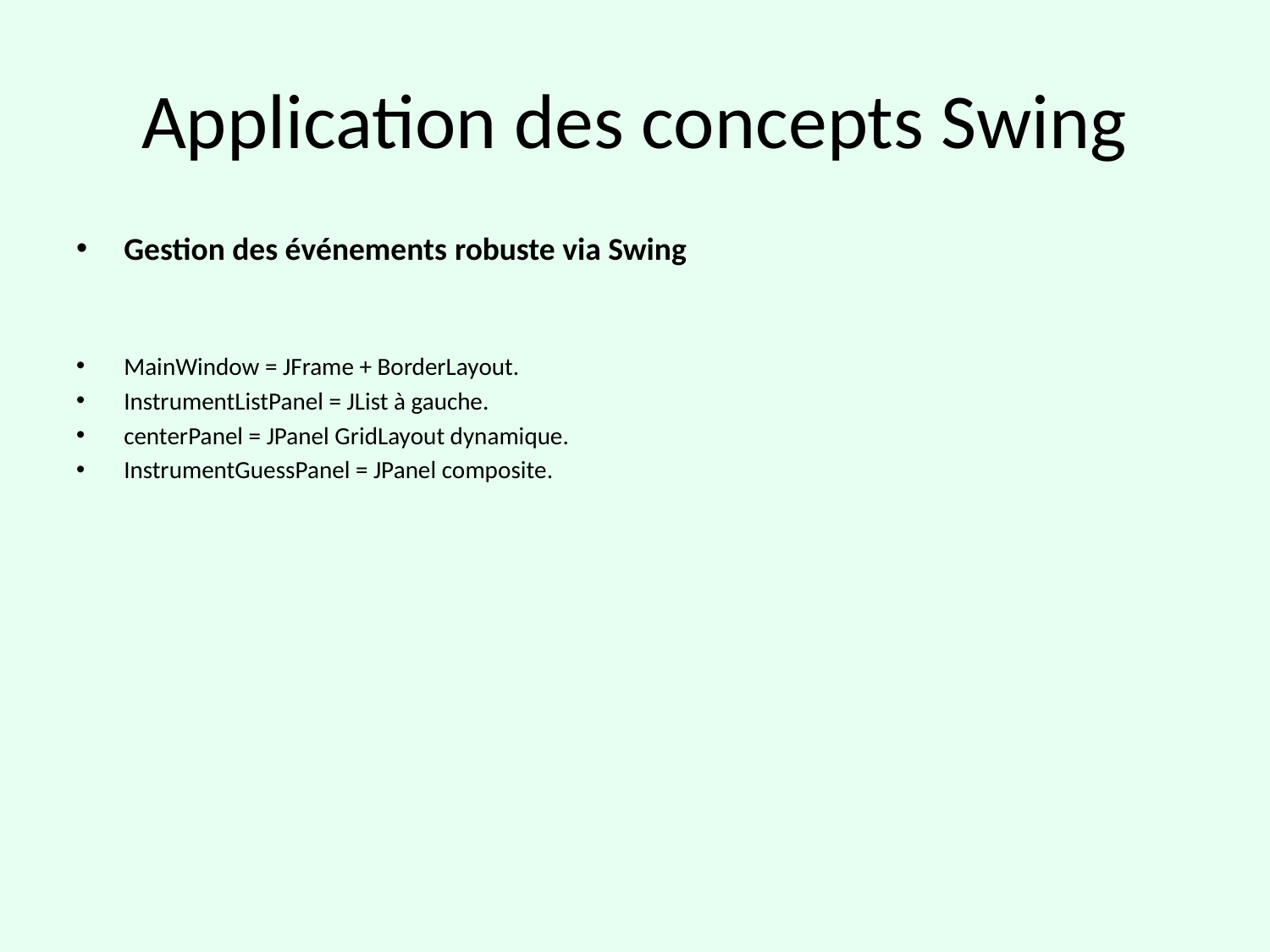

# Application des concepts Swing
Gestion des événements robuste via Swing

MainWindow = JFrame + BorderLayout.
InstrumentListPanel = JList à gauche.
centerPanel = JPanel GridLayout dynamique.
InstrumentGuessPanel = JPanel composite.